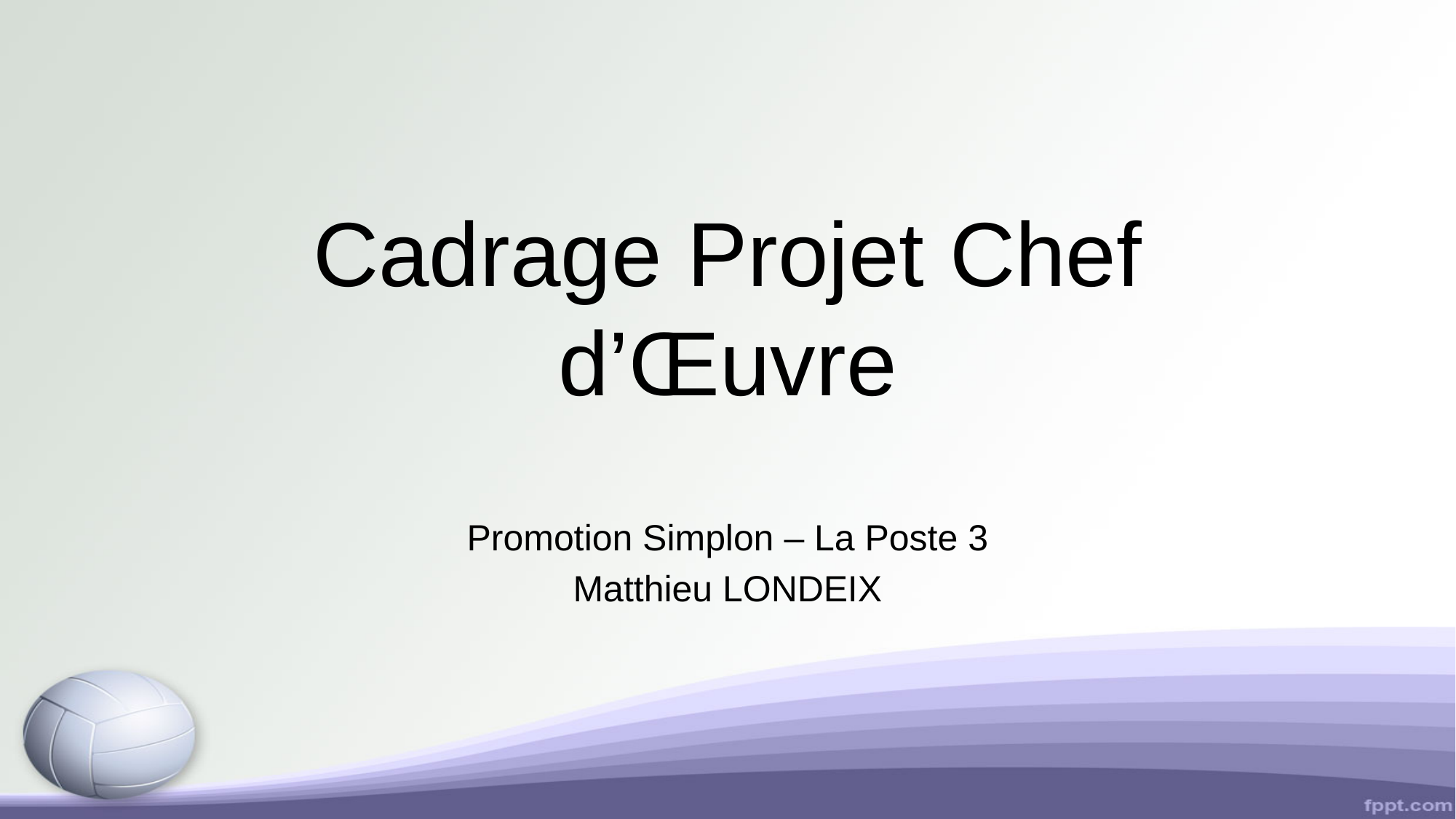

# Cadrage Projet Chef d’Œuvre
Promotion Simplon – La Poste 3
Matthieu LONDEIX